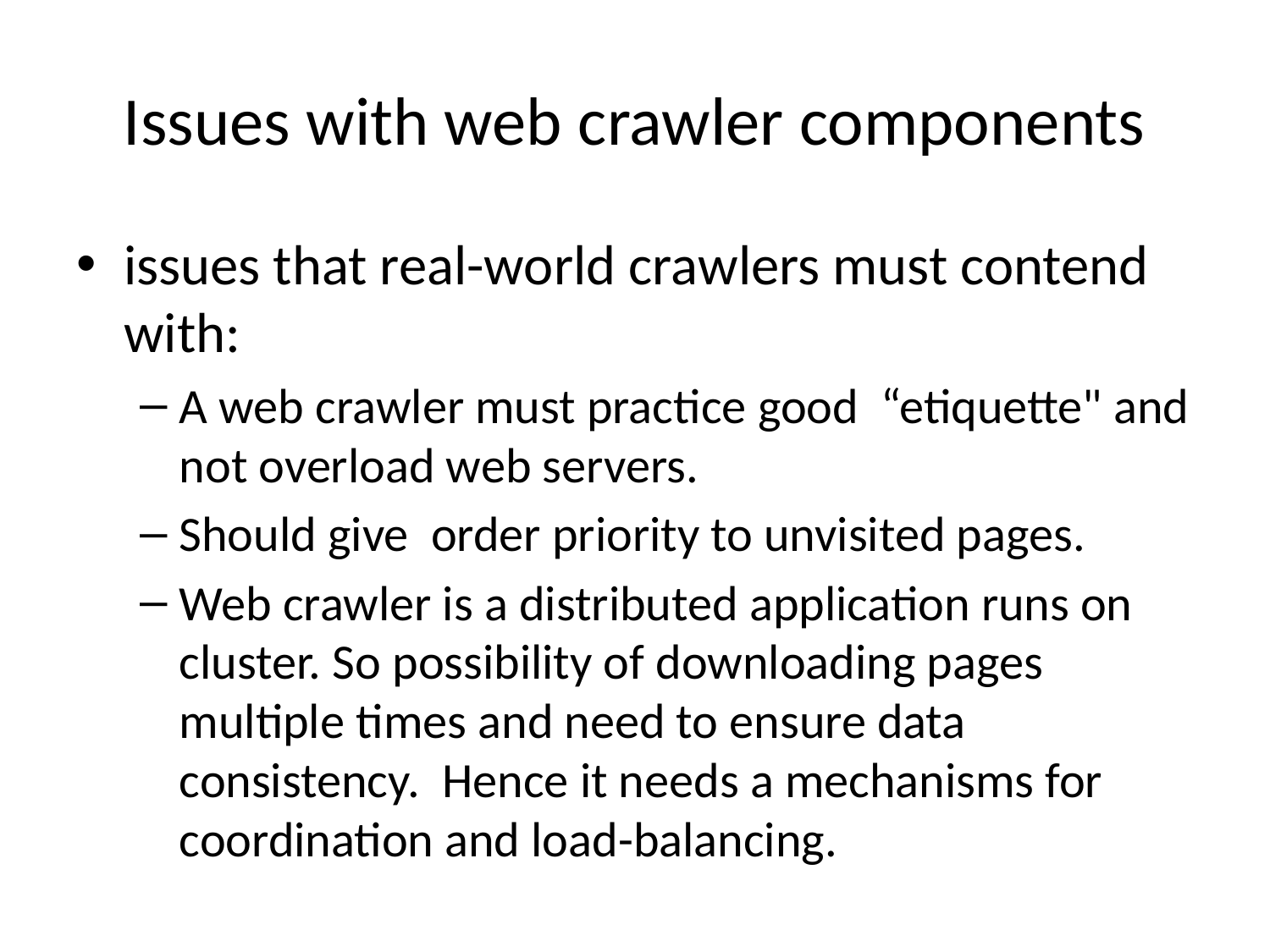

# Issues with web crawler components
issues that real-world crawlers must contend with:
A web crawler must practice good  “etiquette" and not overload web servers.
Should give  order priority to unvisited pages.
Web crawler is a distributed application runs on cluster. So possibility of downloading pages multiple times and need to ensure data consistency.  Hence it needs a mechanisms for coordination and load-balancing.